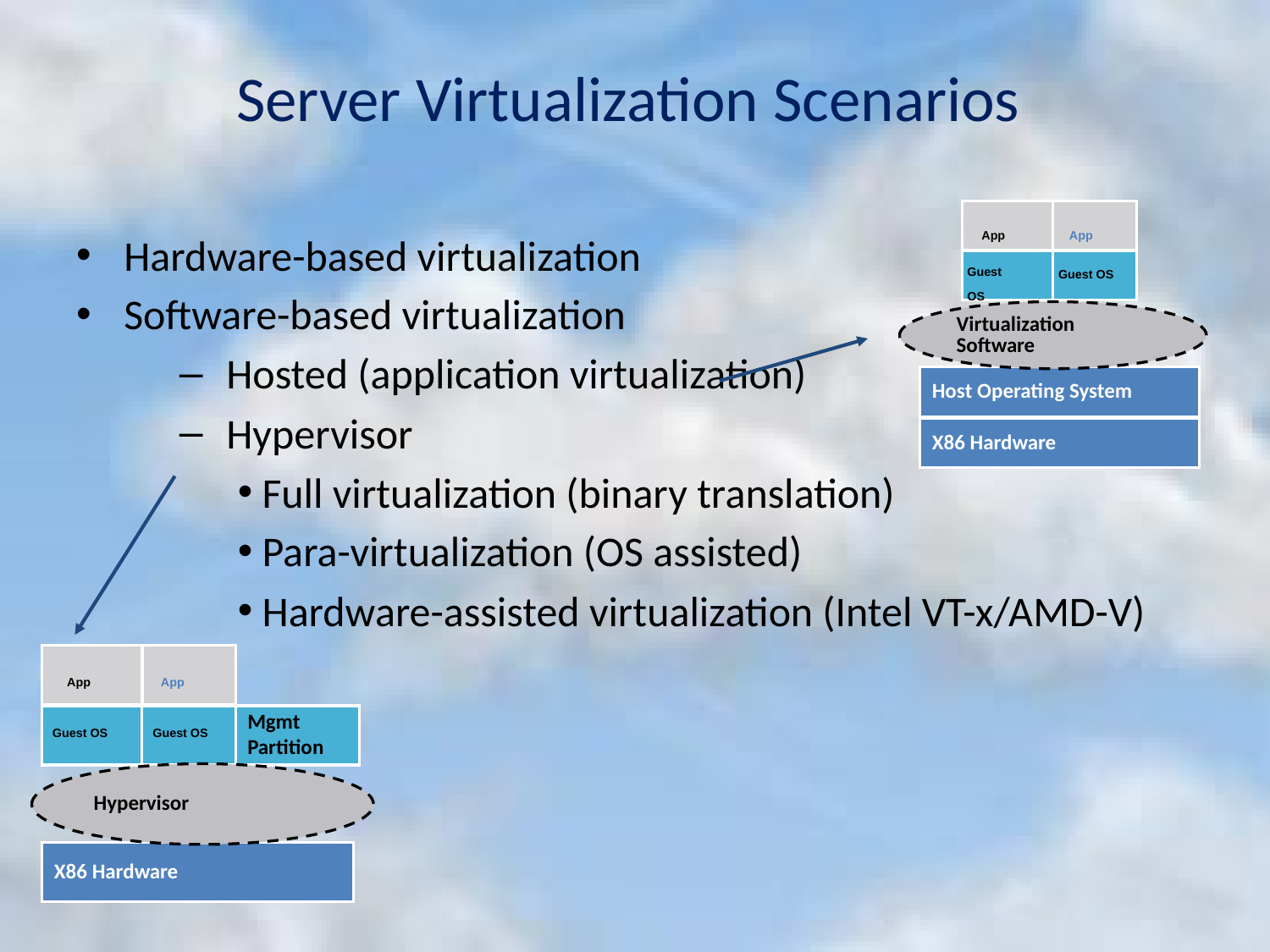

# Server Virtualization Scenarios

App
App
Hardware-based virtualization
Software-based virtualization
Hosted (application virtualization)
Hypervisor
 Full virtualization (binary translation)
 Para-virtualization (OS assisted)
 Hardware-assisted virtualization (Intel VT-x/AMD-V)
Guest OS
Guest
OS

Virtualization
Software

Host Operating System
X86 Hardware

App
App

Mgmt
Partition
Guest OS
Guest OS
Hypervisor
X86 Hardware